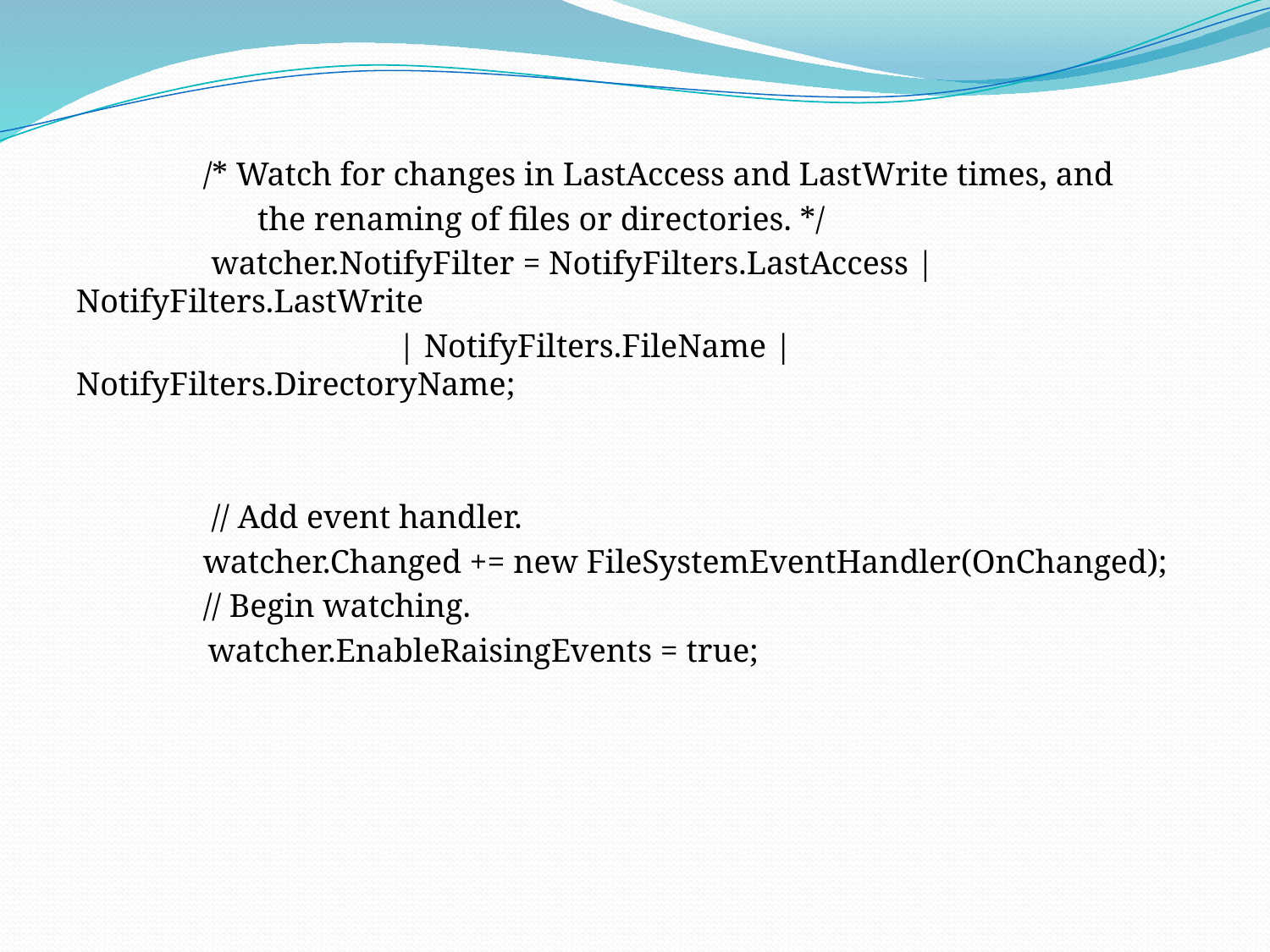

/* Watch for changes in LastAccess and LastWrite times, and
                      the renaming of files or directories. */
               	 watcher.NotifyFilter = NotifyFilters.LastAccess | NotifyFilters.LastWrite
                                       | NotifyFilters.FileName | NotifyFilters.DirectoryName;

              	 // Add event handler.
               	watcher.Changed += new FileSystemEventHandler(OnChanged);
             	// Begin watching.
                watcher.EnableRaisingEvents = true;